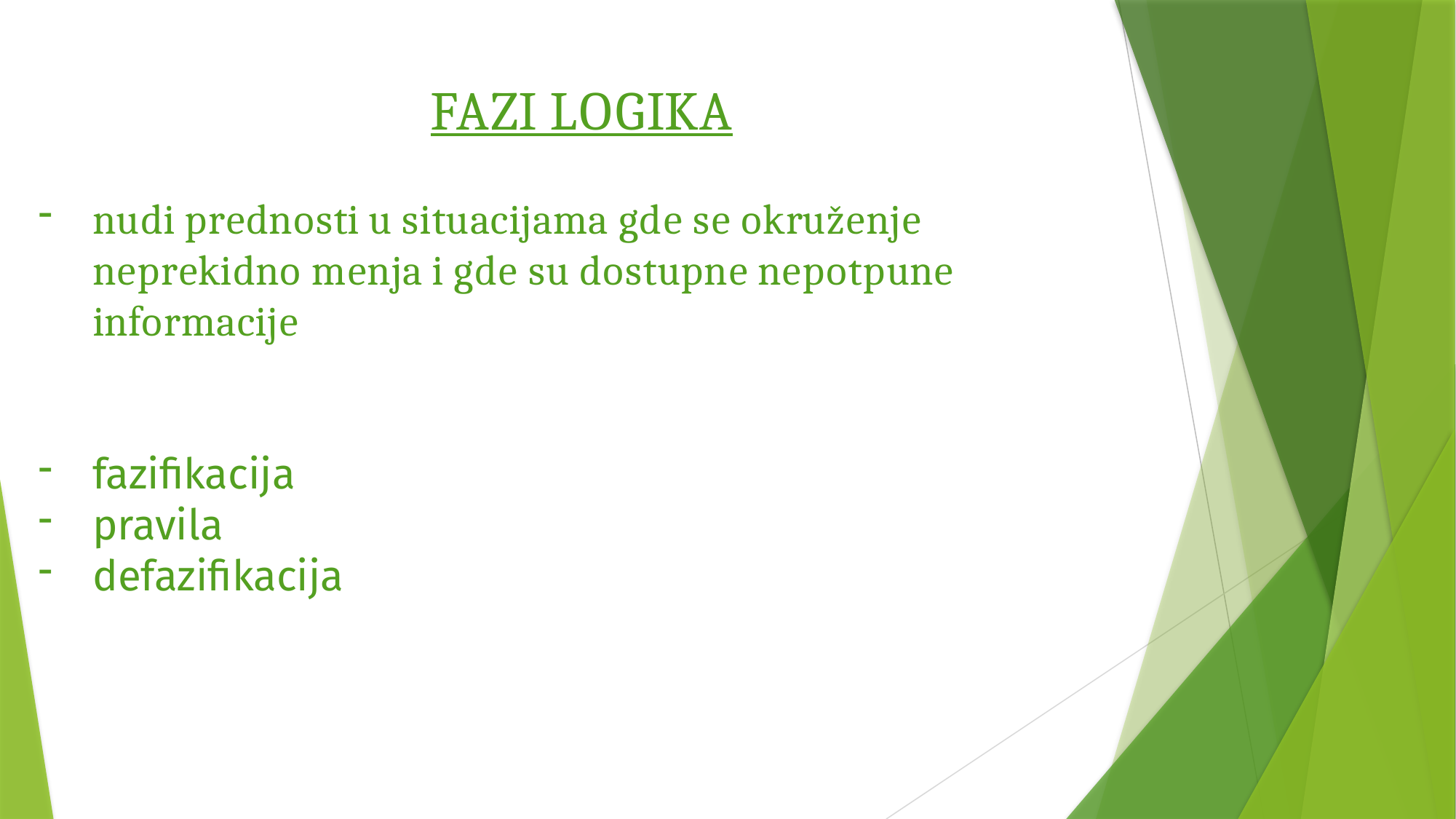

FAZI LOGIKA

nudi prednosti u situacijama gde se okruženje neprekidno menja i gde su dostupne nepotpune informacije

fazifikacija
pravila
defazifikacija